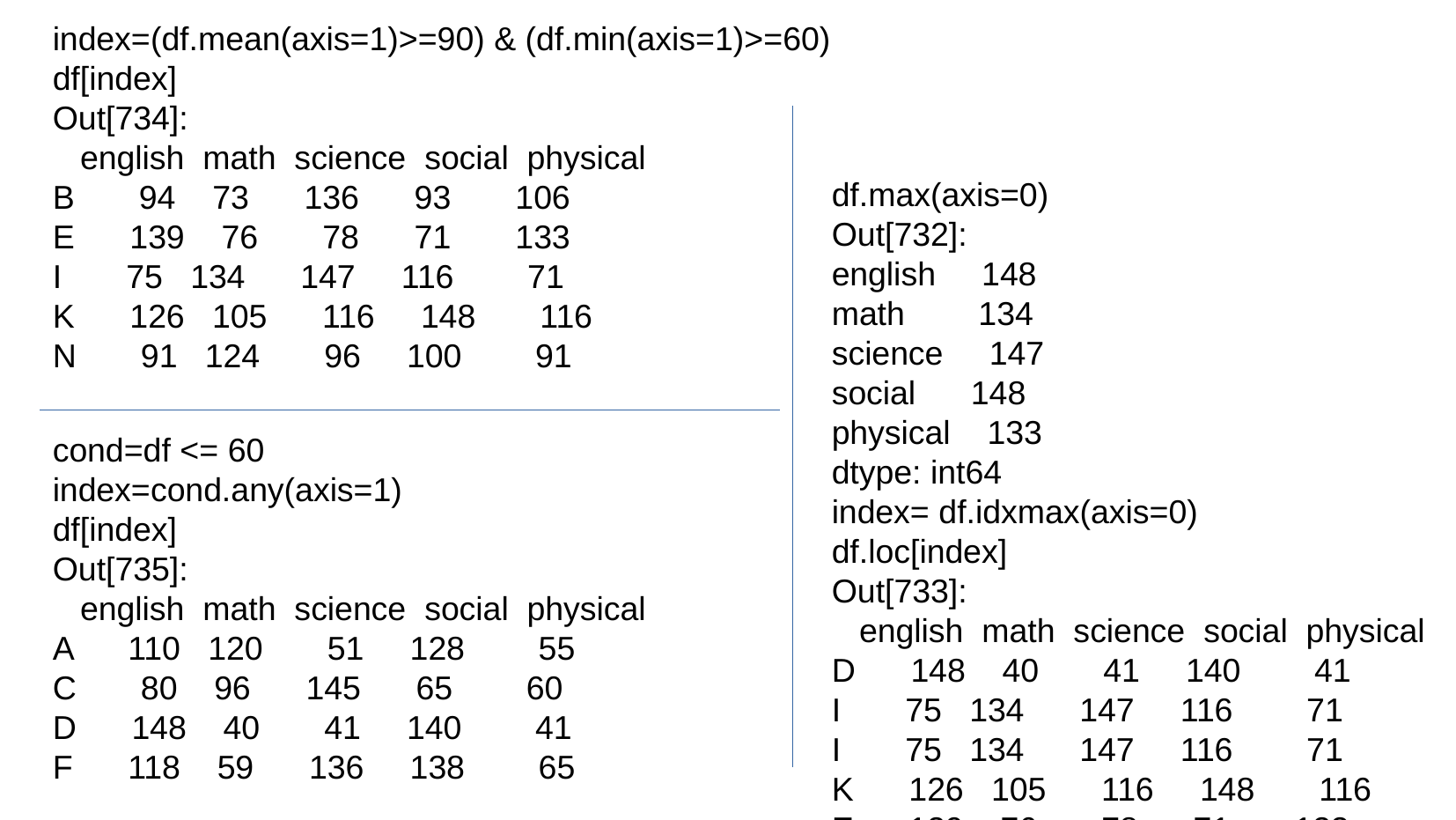

index=(df.mean(axis=1)>=90) & (df.min(axis=1)>=60)
df[index]
Out[734]:
   english  math  science  social  physical
B       94    73      136      93       106
E      139    76       78      71       133
I       75   134      147     116        71
K      126   105      116     148       116
N       91   124       96     100        91

df.max(axis=0)
Out[732]:
english     148
math        134
science     147
social      148
physical    133
dtype: int64
index= df.idxmax(axis=0)
df.loc[index]
Out[733]:
   english  math  science  social  physical
D      148    40       41     140        41
I       75   134      147     116        71
I       75   134      147     116        71
K      126   105      116     148       116
E      139    76       78      71       133

cond=df <= 60
index=cond.any(axis=1)
df[index]
Out[735]:
   english  math  science  social  physical
A      110   120       51     128        55
C       80    96      145      65        60
D      148    40       41     140        41
F      118    59      136     138        65